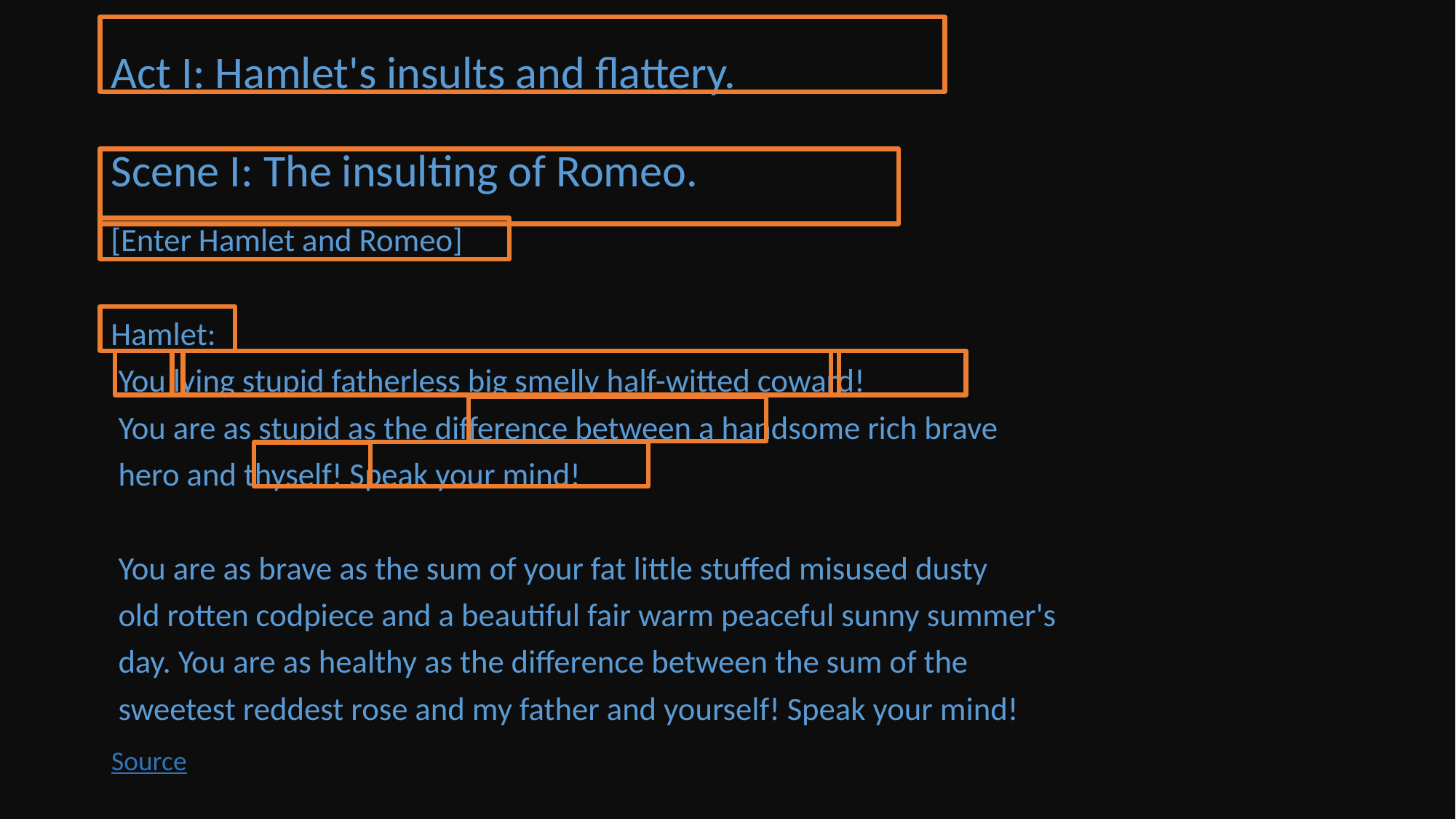

# Act I: Hamlet's insults and flattery. Scene I: The insulting of Romeo.

[Enter Hamlet and Romeo]

Hamlet:
 You lying stupid fatherless big smelly half-witted coward!
 You are as stupid as the difference between a handsome rich brave
 hero and thyself! Speak your mind!

 You are as brave as the sum of your fat little stuffed misused dusty
 old rotten codpiece and a beautiful fair warm peaceful sunny summer's
 day. You are as healthy as the difference between the sum of the
 sweetest reddest rose and my father and yourself! Speak your mind!

Source